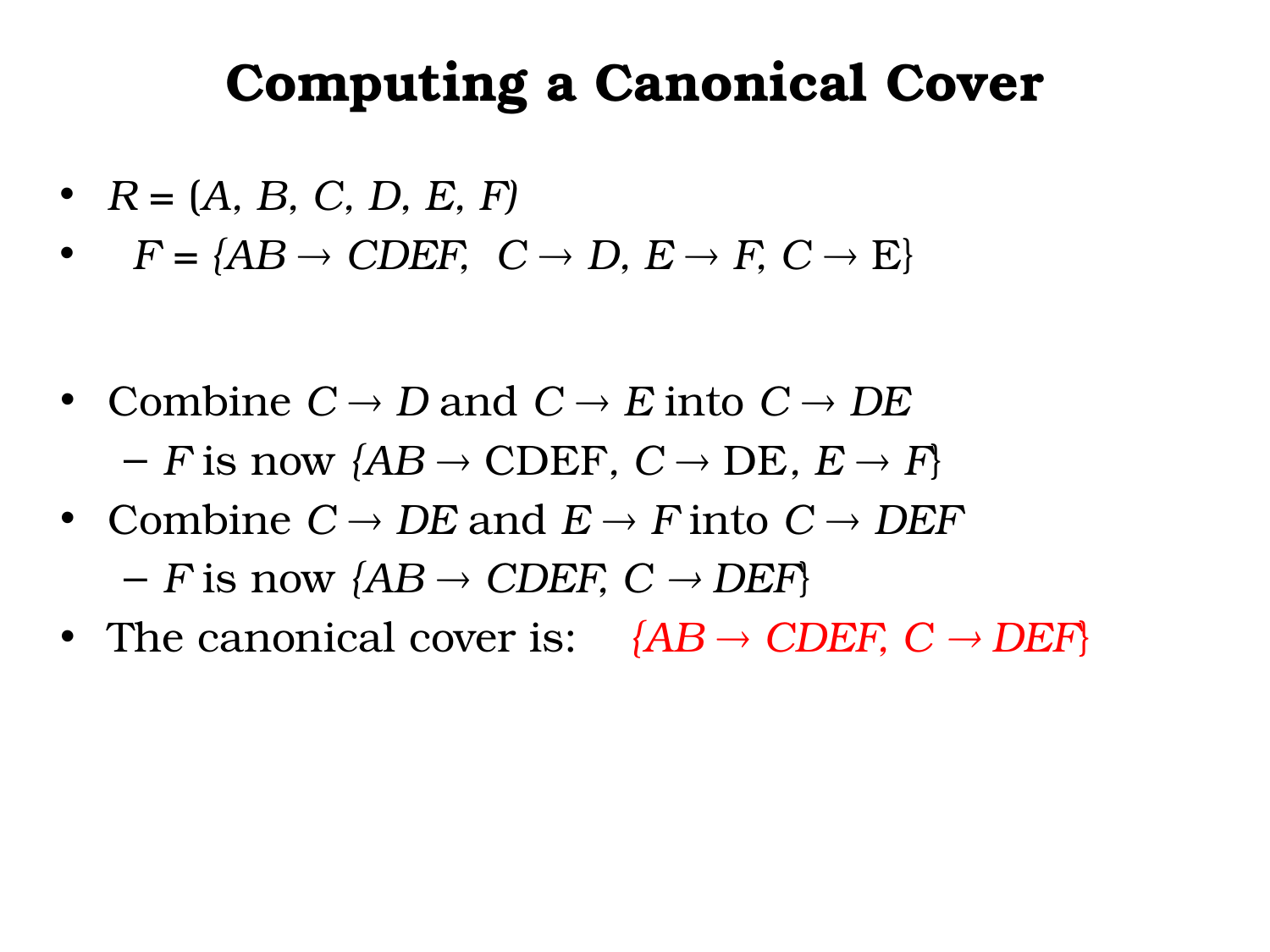

# Computing a Canonical Cover
R = (A, B, C, D, E, F)
  F = {AB → CDEF,  C → D, E → F, C → E}

Combine C → D and C → E into C → DE
F is now {AB → CDEF, C → DE, E → F}
Combine C → DE and E → F into C → DEF
F is now {AB → CDEF, C → DEF}
The canonical cover is: 	 {AB → CDEF, C → DEF}